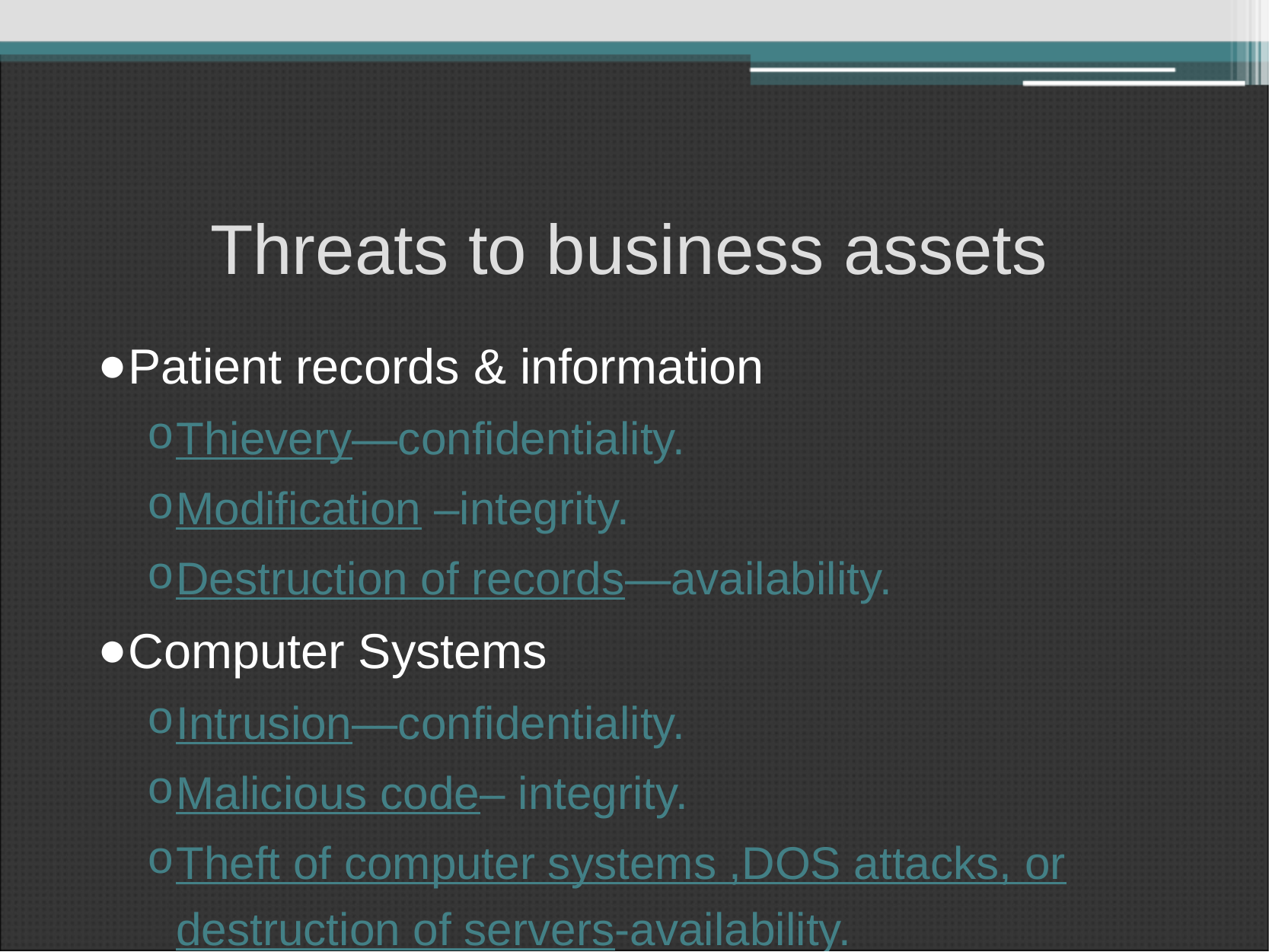

# Threats to business assets
Patient records & information
Thievery—confidentiality.
Modification –integrity.
Destruction of records—availability.
Computer Systems
Intrusion—confidentiality.
Malicious code– integrity.
Theft of computer systems ,DOS attacks, or destruction of servers-availability.